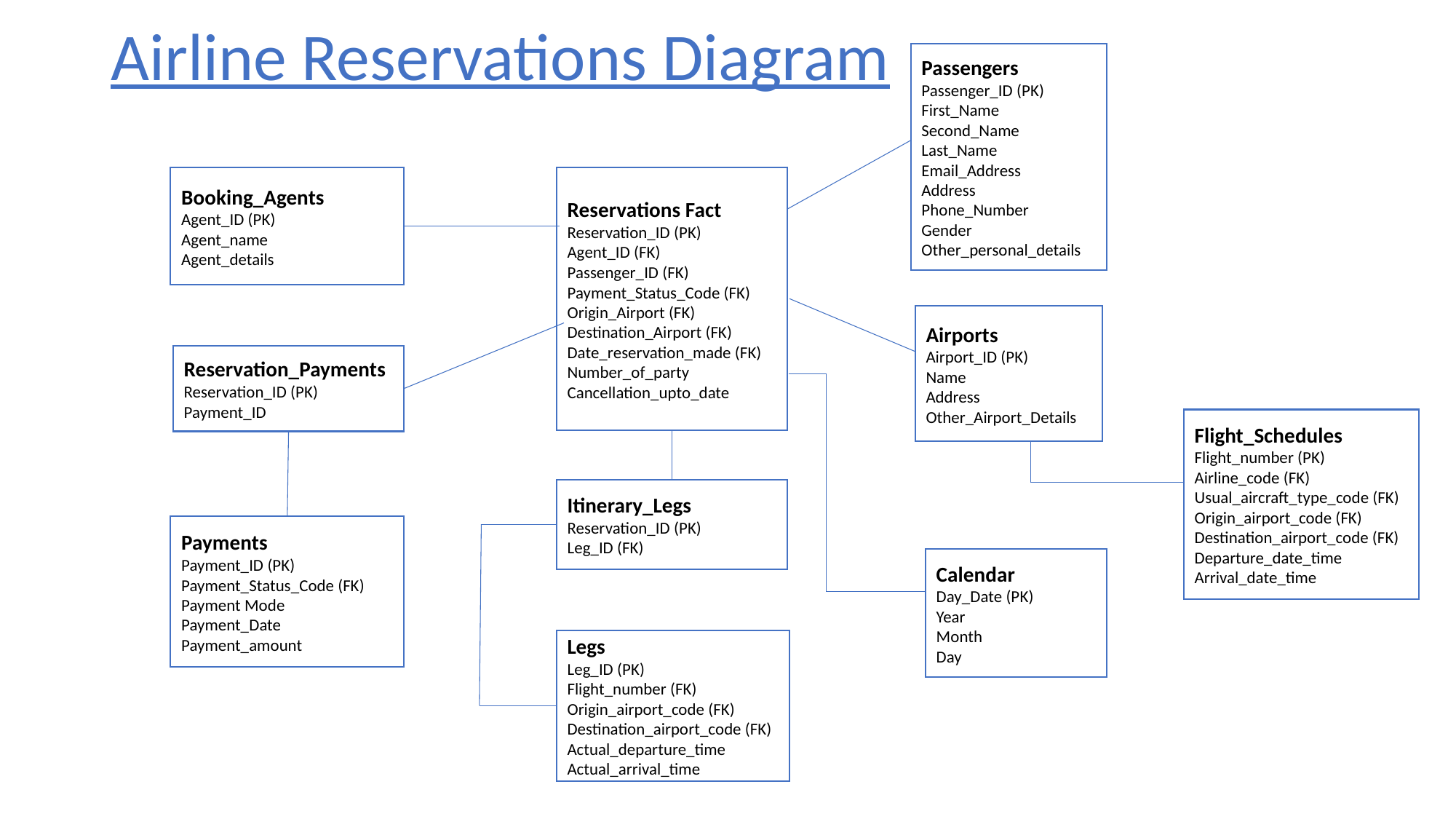

# Airline Reservations Diagram
Passengers
Passenger_ID (PK)
First_Name
Second_Name
Last_Name
Email_Address
Address
Phone_Number
Gender
Other_personal_details
Booking_Agents
Agent_ID (PK)
Agent_name
Agent_details
Reservations Fact
Reservation_ID (PK)
Agent_ID (FK)
Passenger_ID (FK)
Payment_Status_Code (FK)
Origin_Airport (FK)
Destination_Airport (FK)
Date_reservation_made (FK)
Number_of_party
Cancellation_upto_date
Airports
Airport_ID (PK)
Name
Address
Other_Airport_Details
Reservation_Payments
Reservation_ID (PK)
Payment_ID
Flight_Schedules
Flight_number (PK)
Airline_code (FK)
Usual_aircraft_type_code (FK)
Origin_airport_code (FK)
Destination_airport_code (FK)
Departure_date_time
Arrival_date_time
Itinerary_Legs
Reservation_ID (PK)
Leg_ID (FK)
Payments
Payment_ID (PK)
Payment_Status_Code (FK)
Payment Mode
Payment_Date
Payment_amount
Calendar
Day_Date (PK)
Year
Month
Day
Legs
Leg_ID (PK)
Flight_number (FK)
Origin_airport_code (FK)
Destination_airport_code (FK)
Actual_departure_time
Actual_arrival_time